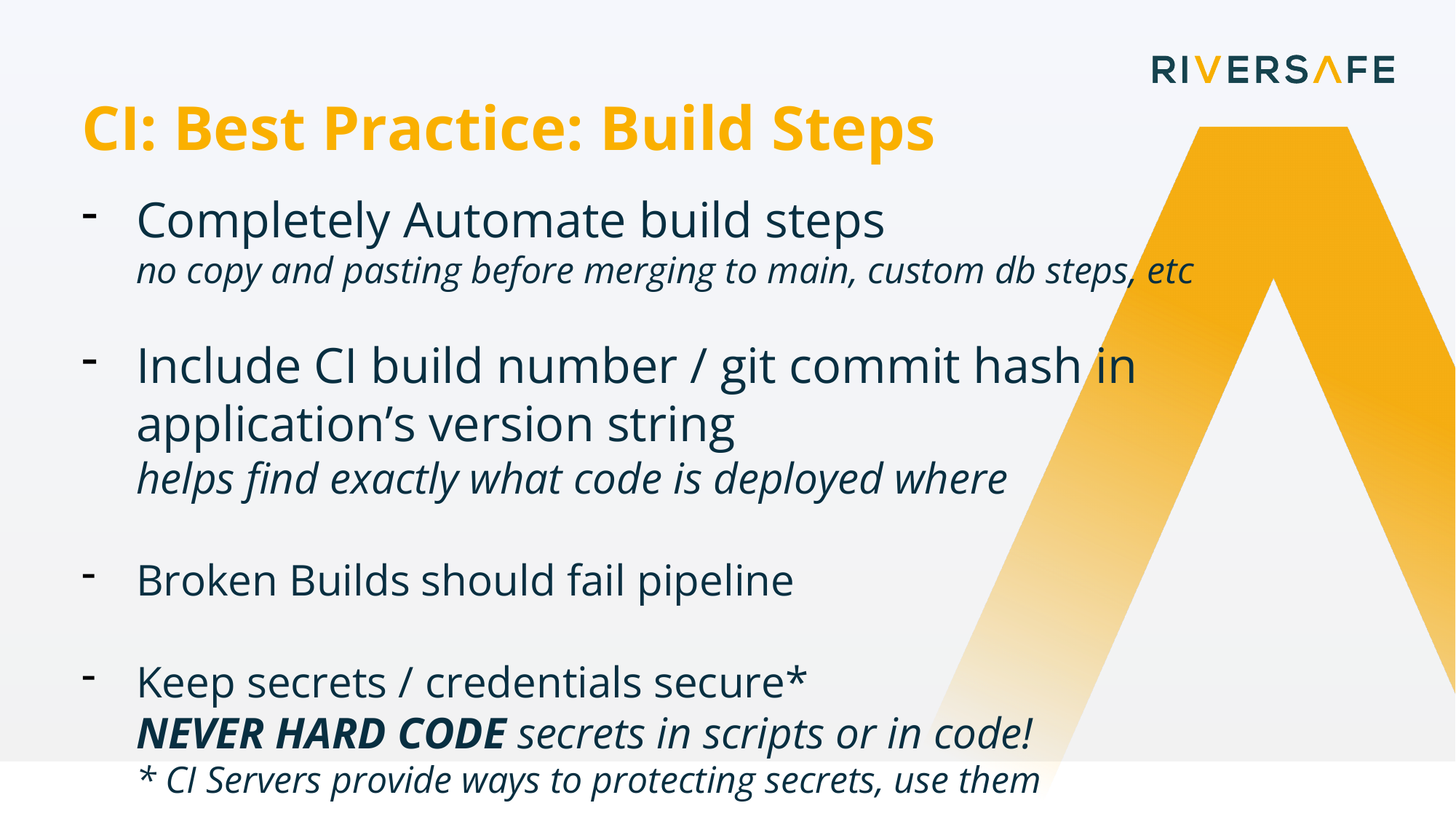

CI: Best Practice: Build Steps
Completely Automate build steps
no copy and pasting before merging to main, custom db steps, etc
Include CI build number / git commit hash in application’s version string
helps find exactly what code is deployed where

Broken Builds should fail pipeline
Keep secrets / credentials secure*
NEVER HARD CODE secrets in scripts or in code!
* CI Servers provide ways to protecting secrets, use them